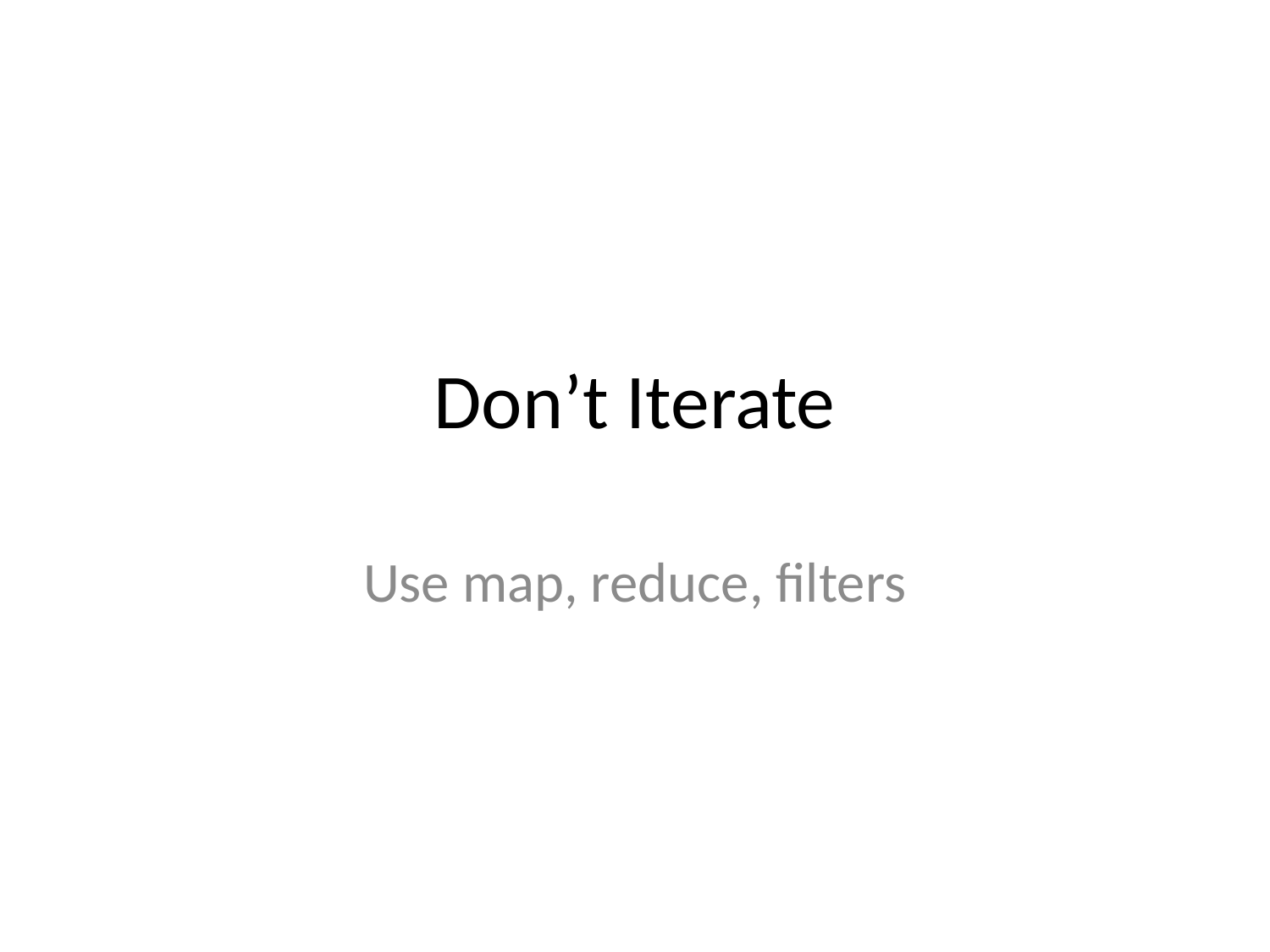

# Don’t Iterate
Use map, reduce, filters